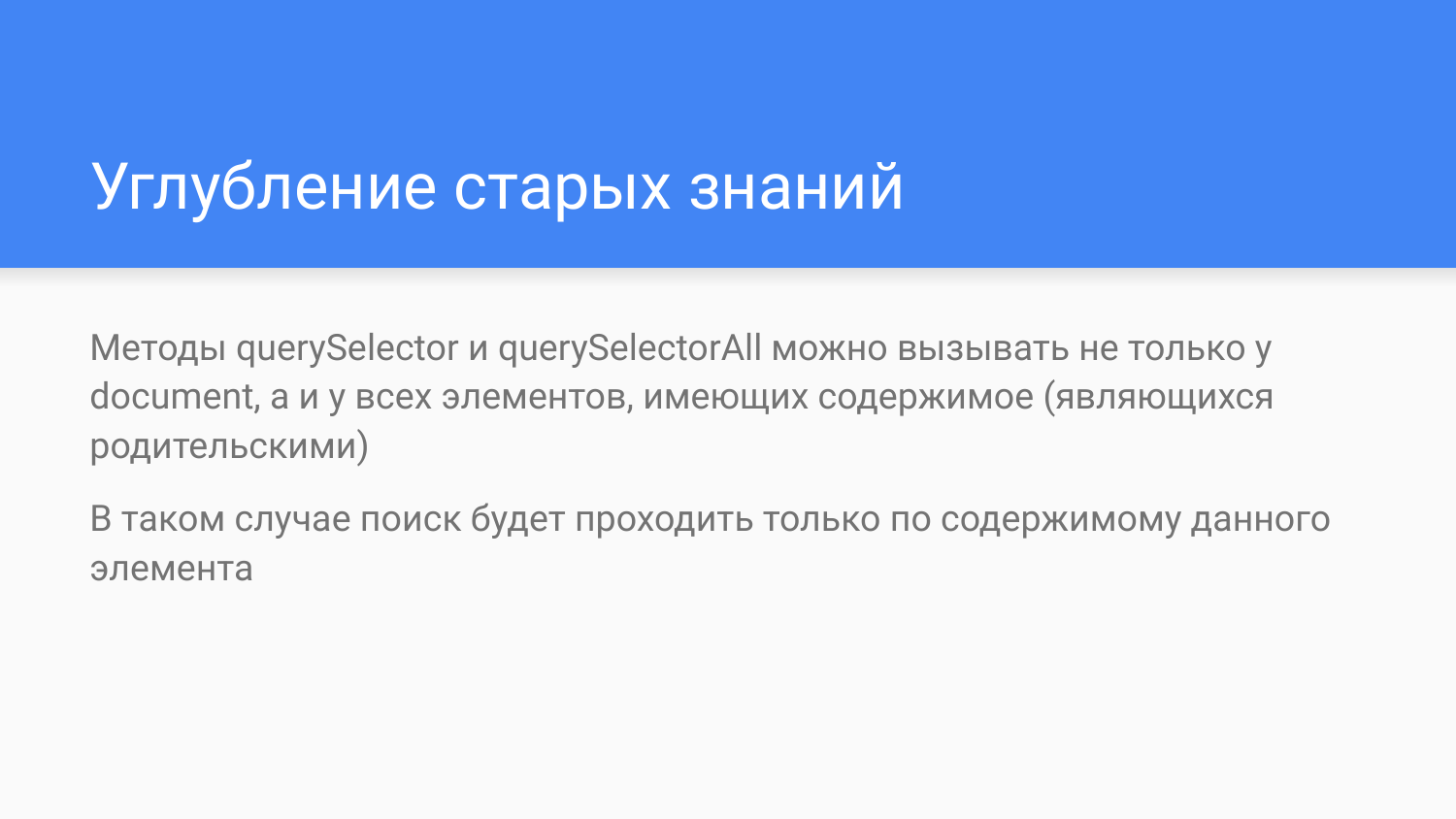

# Углубление старых знаний
Методы querySelector и querySelectorAll можно вызывать не только у document, а и у всех элементов, имеющих содержимое (являющихся родительскими)
В таком случае поиск будет проходить только по содержимому данного элемента